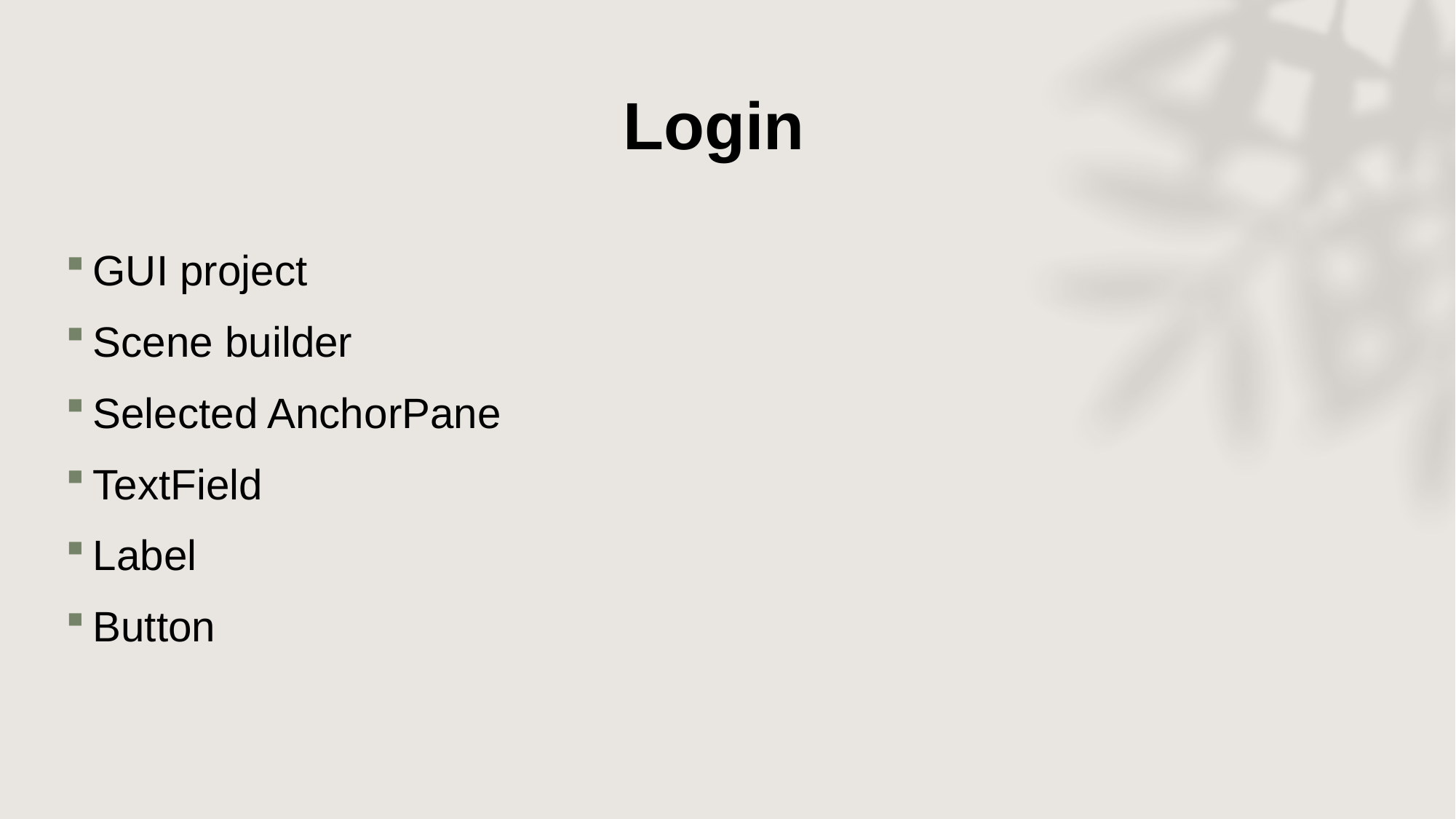

# Login
GUI project
Scene builder
Selected AnchorPane
TextField
Label
Button